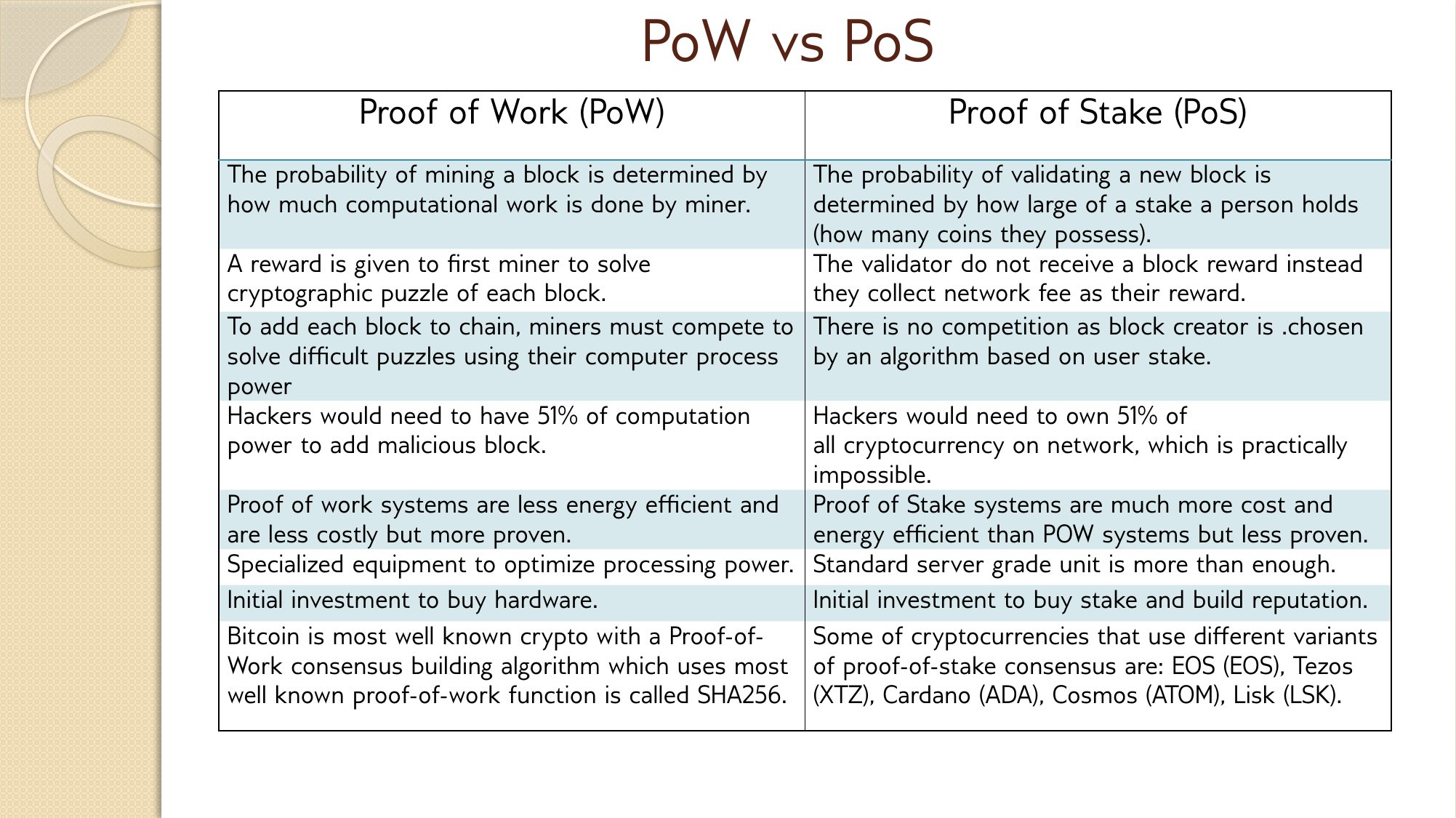

# PoW vs PoS
| Proof of Work (PoW) | Proof of Stake (PoS) |
| --- | --- |
| The probability of mining a block is determined by how much computational work is done by miner. | The probability of validating a new block is determined by how large of a stake a person holds (how many coins they possess). |
| A reward is given to first miner to solve cryptographic puzzle of each block. | The validator do not receive a block reward instead they collect network fee as their reward. |
| To add each block to chain, miners must compete to solve difficult puzzles using their computer process power | There is no competition as block creator is .chosen by an algorithm based on user stake. |
| Hackers would need to have 51% of computation power to add malicious block. | Hackers would need to own 51% of all cryptocurrency on network, which is practically impossible. |
| Proof of work systems are less energy efficient and are less costly but more proven. | Proof of Stake systems are much more cost and energy efficient than POW systems but less proven. |
| Specialized equipment to optimize processing power. | Standard server grade unit is more than enough. |
| Initial investment to buy hardware. | Initial investment to buy stake and build reputation. |
| Bitcoin is most well known crypto with a Proof-of-Work consensus building algorithm which uses most well known proof-of-work function is called SHA256. | Some of cryptocurrencies that use different variants of proof-of-stake consensus are: EOS (EOS), Tezos (XTZ), Cardano (ADA), Cosmos (ATOM), Lisk (LSK). |